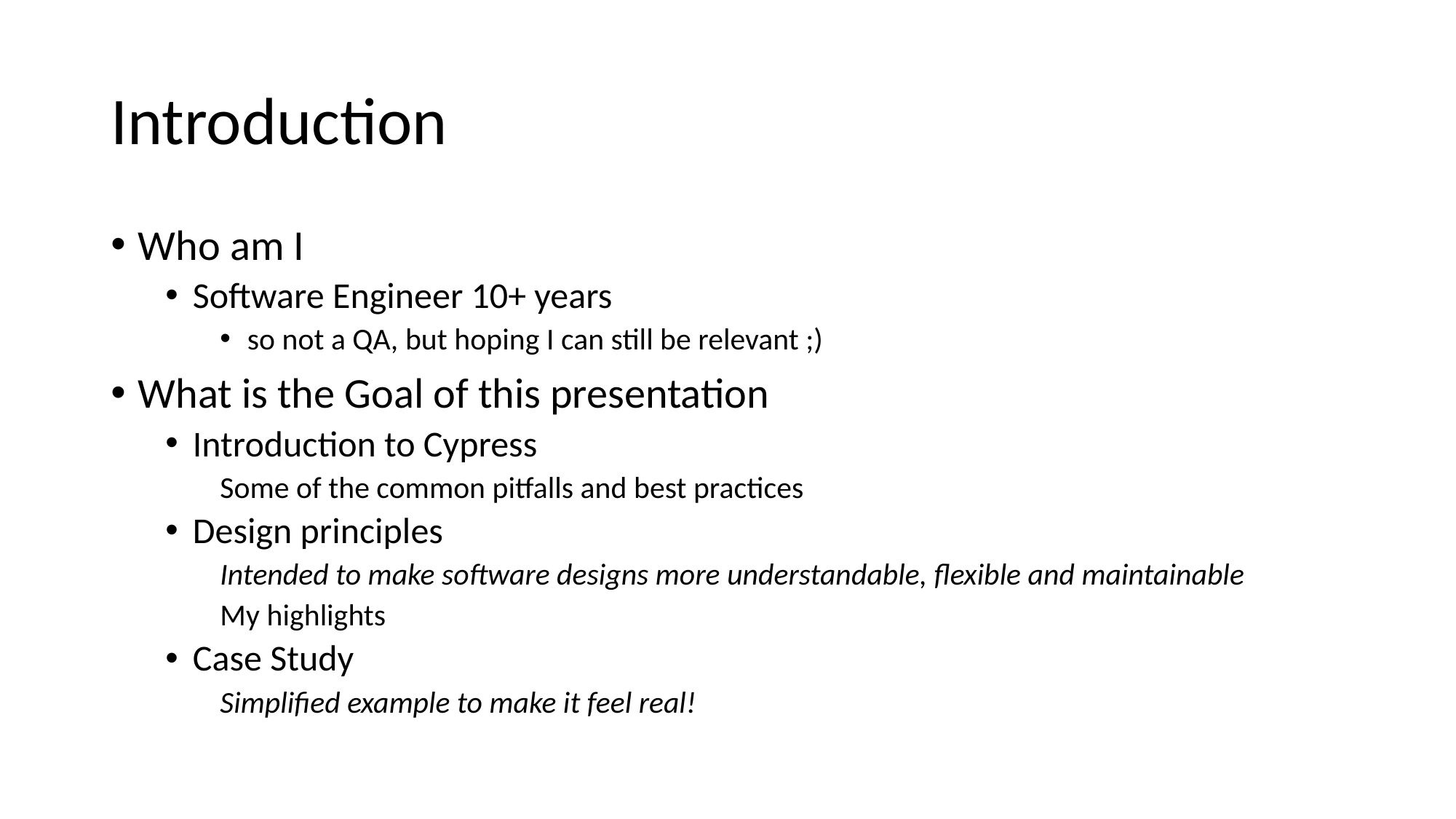

# Introduction
Who am I
Software Engineer 10+ years
so not a QA, but hoping I can still be relevant ;)
What is the Goal of this presentation
Introduction to Cypress
Some of the common pitfalls and best practices
Design principles
Intended to make software designs more understandable, flexible and maintainable
My highlights
Case Study
Simplified example to make it feel real!